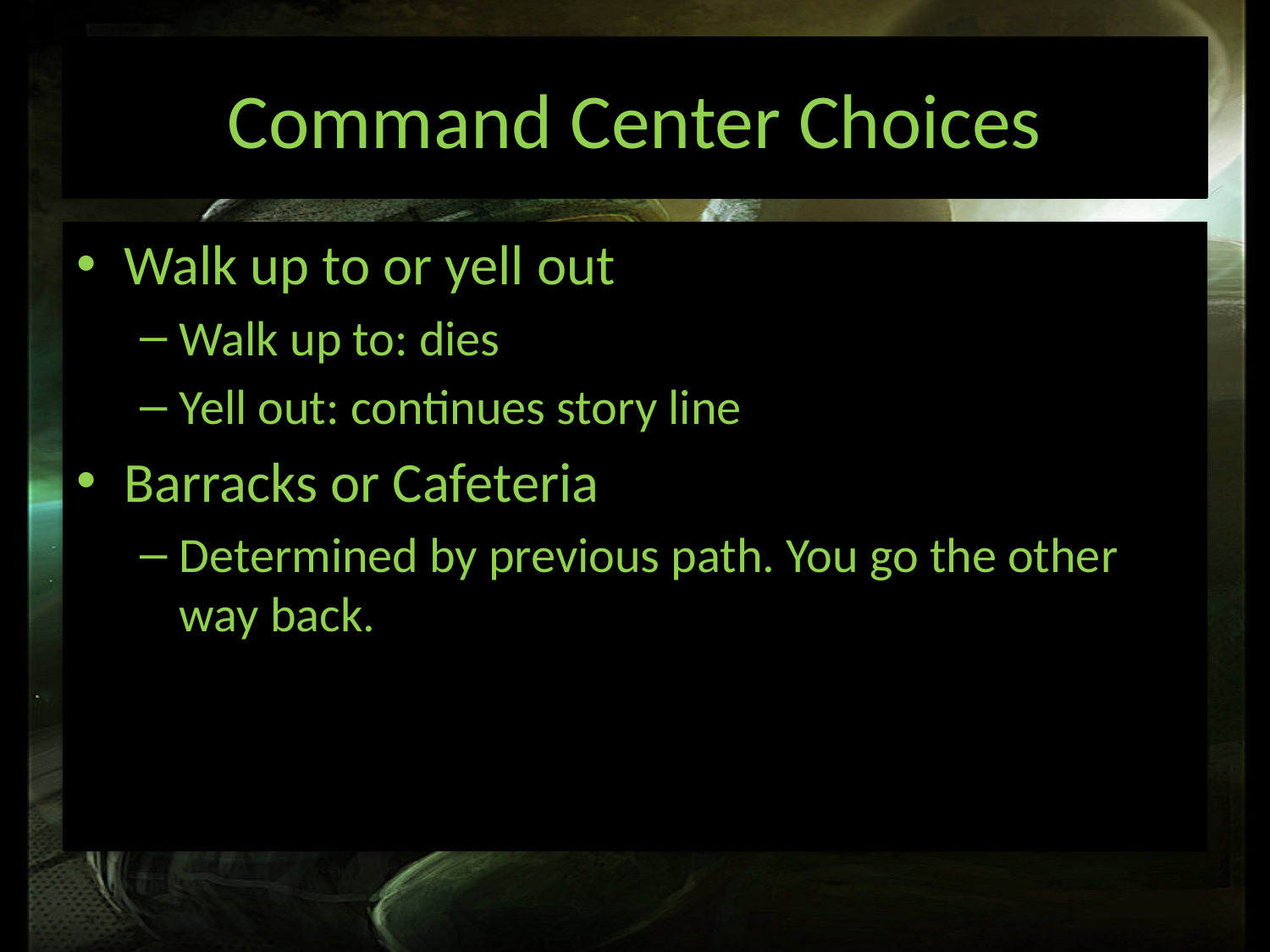

# Command Center Choices
Walk up to or yell out
Walk up to: dies
Yell out: continues story line
Barracks or Cafeteria
Determined by previous path. You go the other way back.